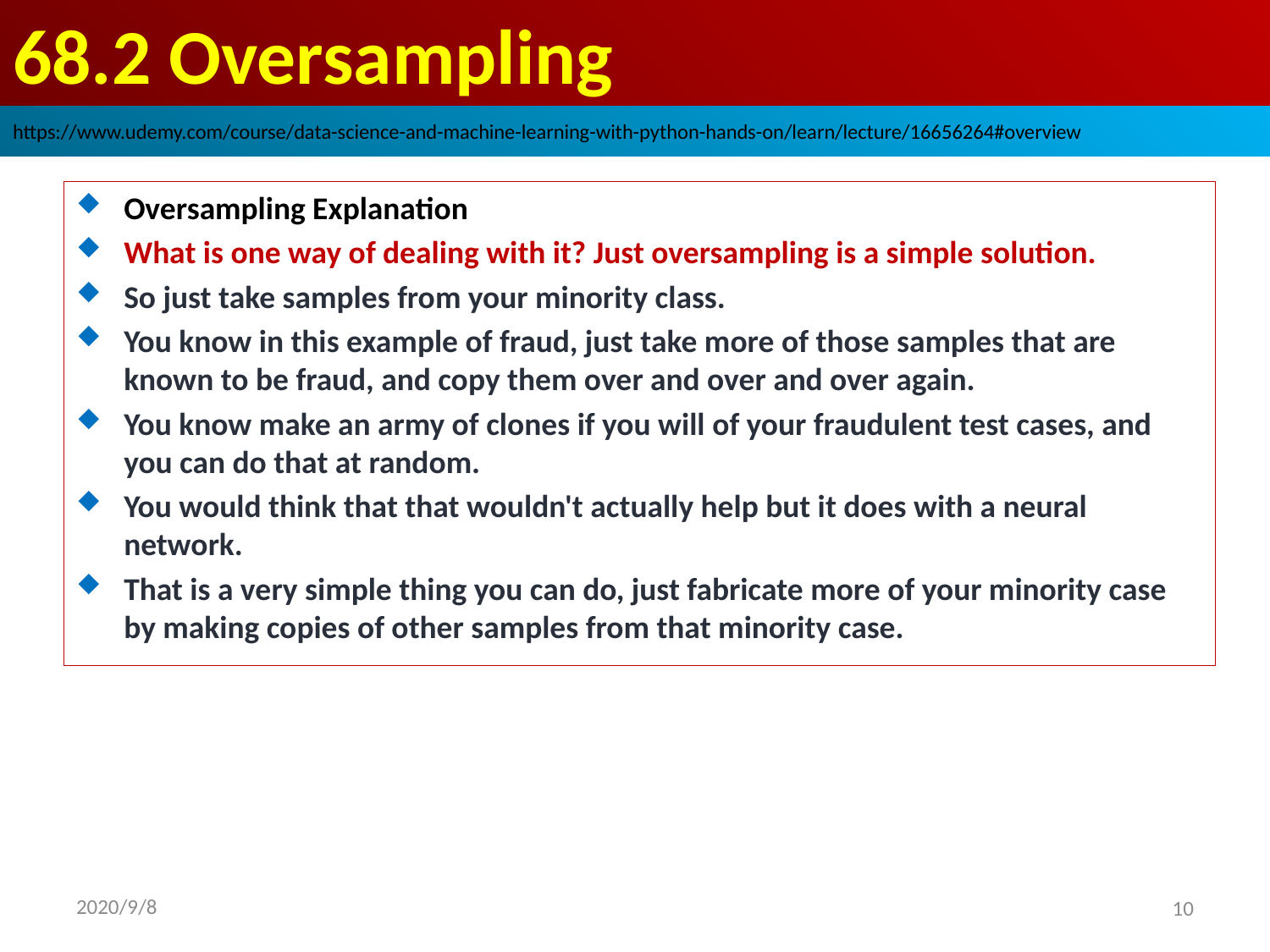

# 68.2 Oversampling
https://www.udemy.com/course/data-science-and-machine-learning-with-python-hands-on/learn/lecture/16656264#overview
Oversampling Explanation
What is one way of dealing with it? Just oversampling is a simple solution.
So just take samples from your minority class.
You know in this example of fraud, just take more of those samples that are known to be fraud, and copy them over and over and over again.
You know make an army of clones if you will of your fraudulent test cases, and you can do that at random.
You would think that that wouldn't actually help but it does with a neural network.
That is a very simple thing you can do, just fabricate more of your minority case by making copies of other samples from that minority case.
2020/9/8
10